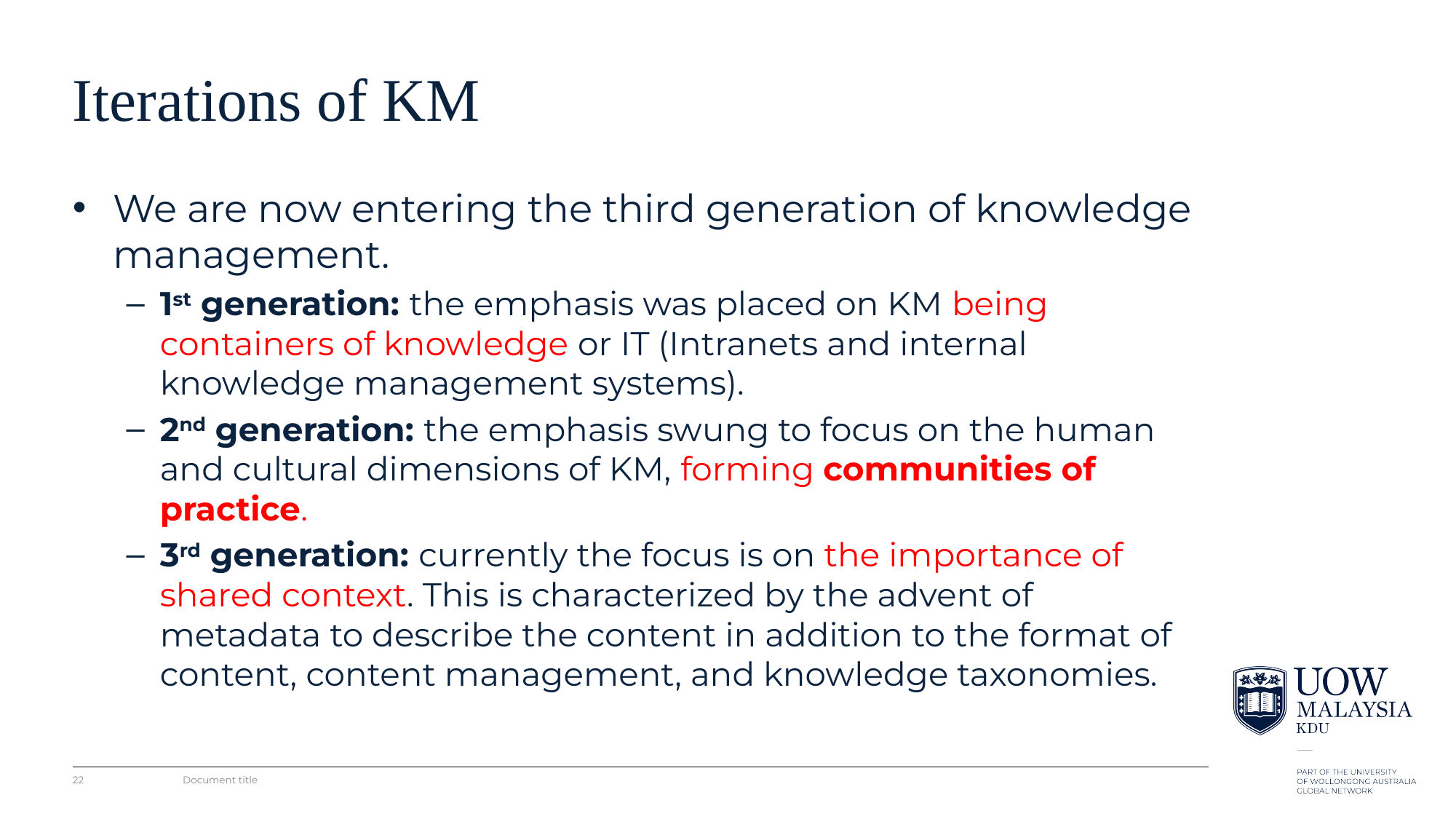

# Iterations of KM
We are now entering the third generation of knowledge management.
1st generation: the emphasis was placed on KM being containers of knowledge or IT (Intranets and internal knowledge management systems).
2nd generation: the emphasis swung to focus on the human and cultural dimensions of KM, forming communities of practice.
3rd generation: currently the focus is on the importance of shared context. This is characterized by the advent of metadata to describe the content in addition to the format of content, content management, and knowledge taxonomies.
22
Document title